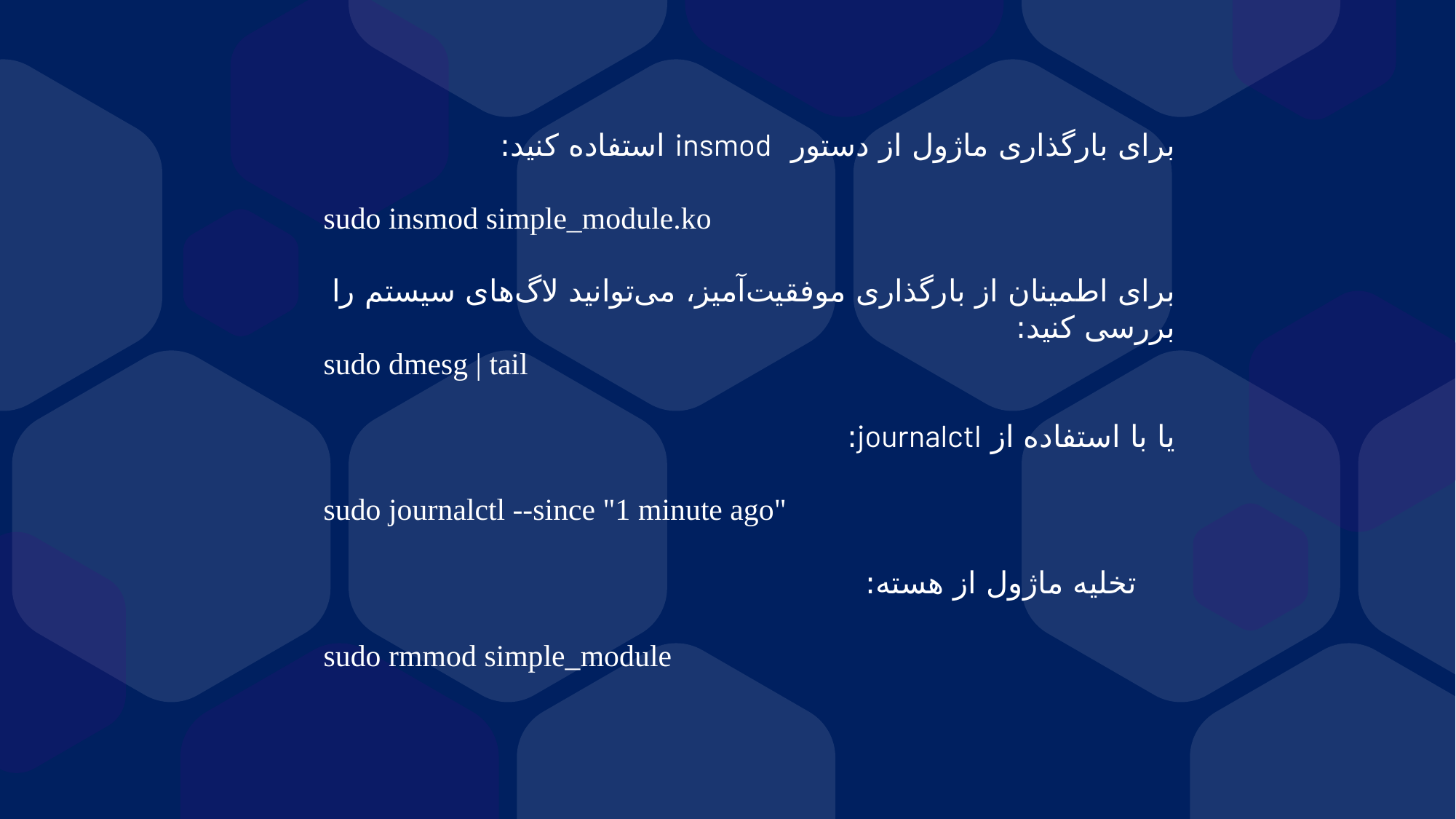

برای بارگذاری ماژول از دستور  insmod استفاده کنید:

sudo insmod simple_module.ko

برای اطمینان از بارگذاری موفقیت‌آمیز، می‌توانید لاگ‌های سیستم را بررسی کنید:
sudo dmesg | tail

یا با استفاده از journalctl:

sudo journalctl --since "1 minute ago"

    تخلیه ماژول از هسته:

sudo rmmod simple_module